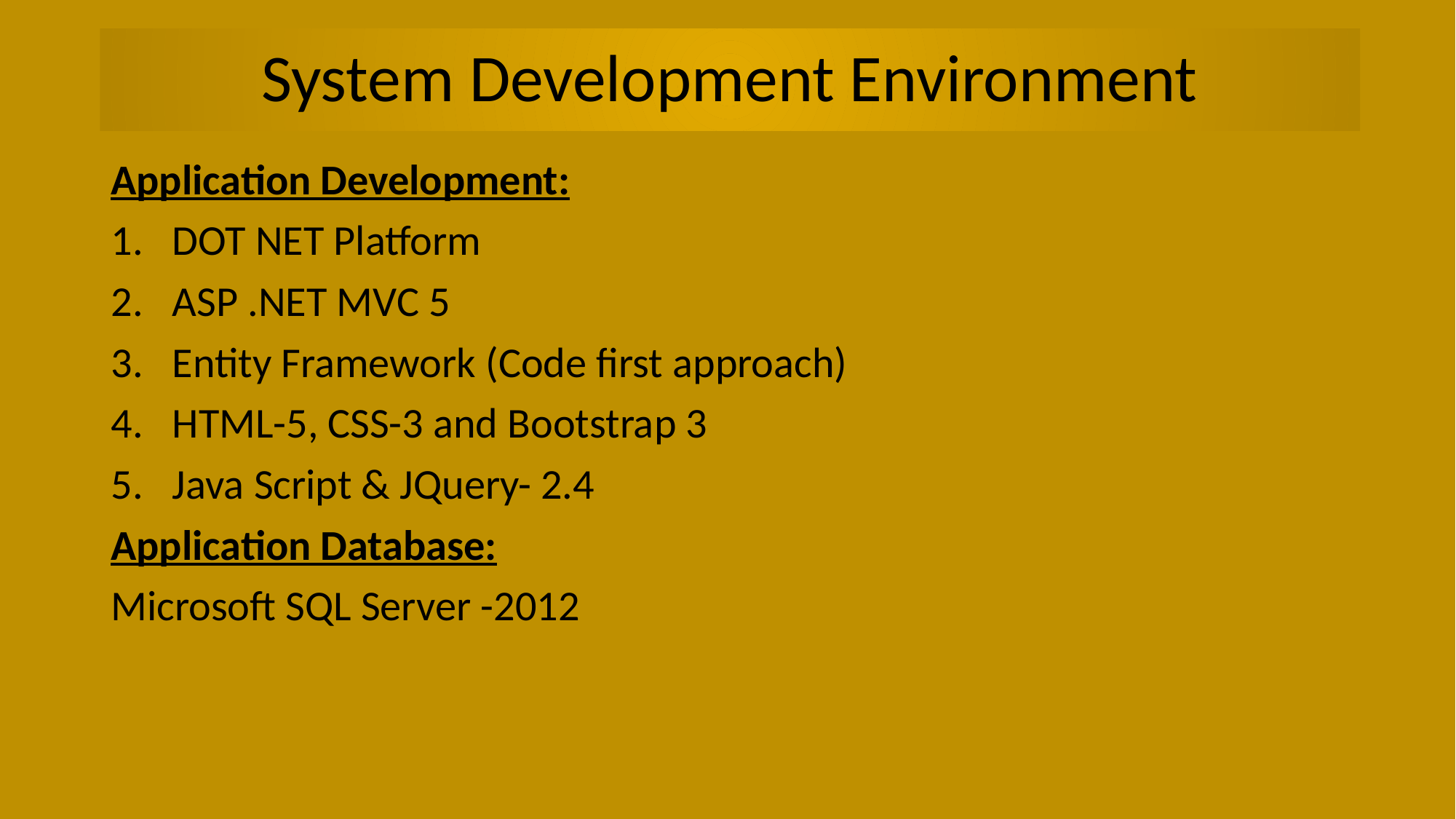

# System Development Environment
Application Development:
DOT NET Platform
ASP .NET MVC 5
Entity Framework (Code first approach)
HTML-5, CSS-3 and Bootstrap 3
Java Script & JQuery- 2.4
Application Database:
Microsoft SQL Server -2012